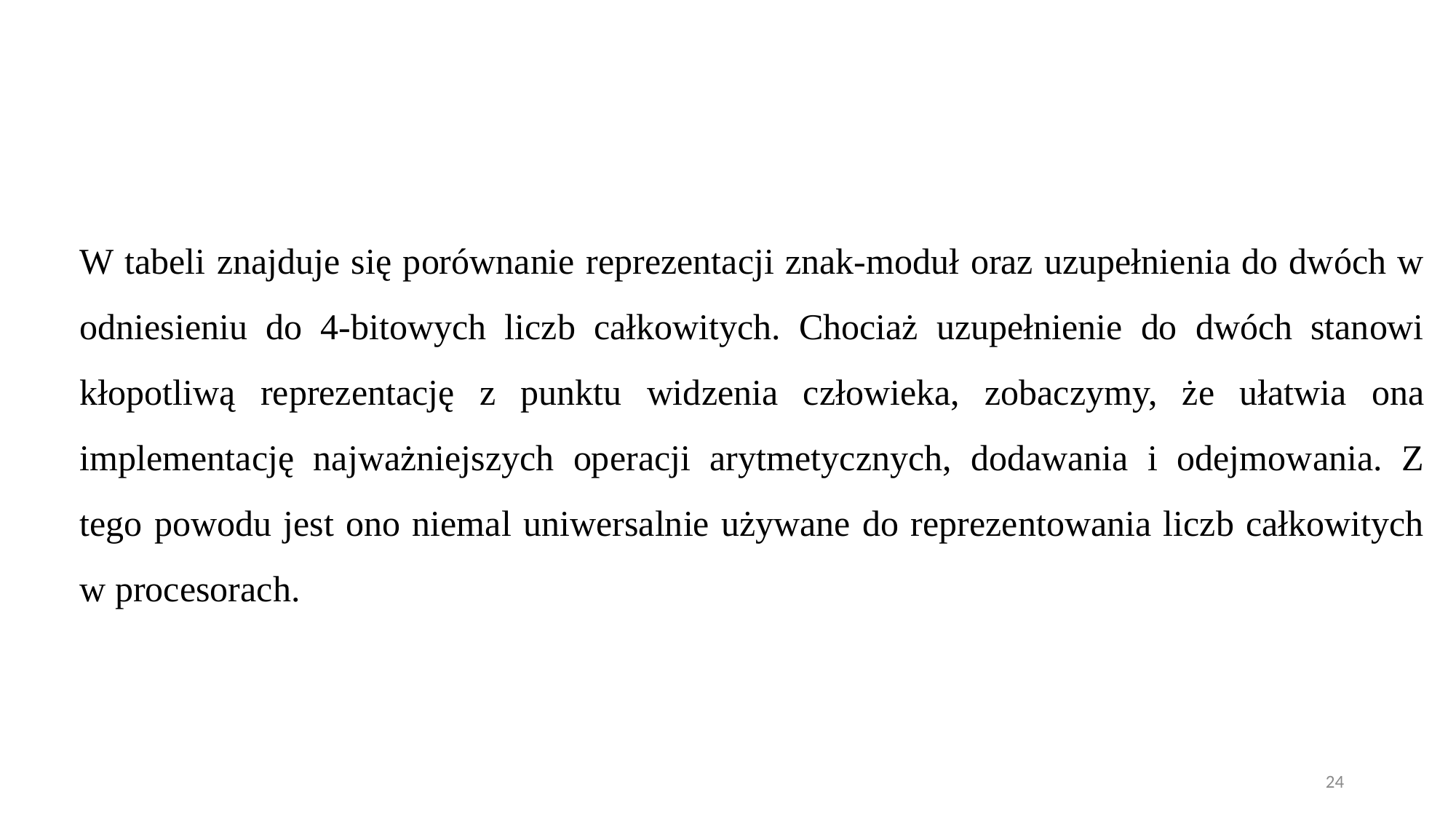

W tabeli znajduje się porównanie reprezentacji znak-moduł oraz uzupełnienia do dwóch w odniesieniu do 4-bitowych liczb całkowitych. Chociaż uzupełnienie do dwóch stanowi kłopotliwą reprezentację z punktu widzenia człowieka, zobaczymy, że ułatwia ona implementację najważniejszych operacji arytmetycznych, dodawania i odejmowania. Z tego powodu jest ono niemal uniwersalnie używane do reprezentowania liczb całkowitych w procesorach.
24